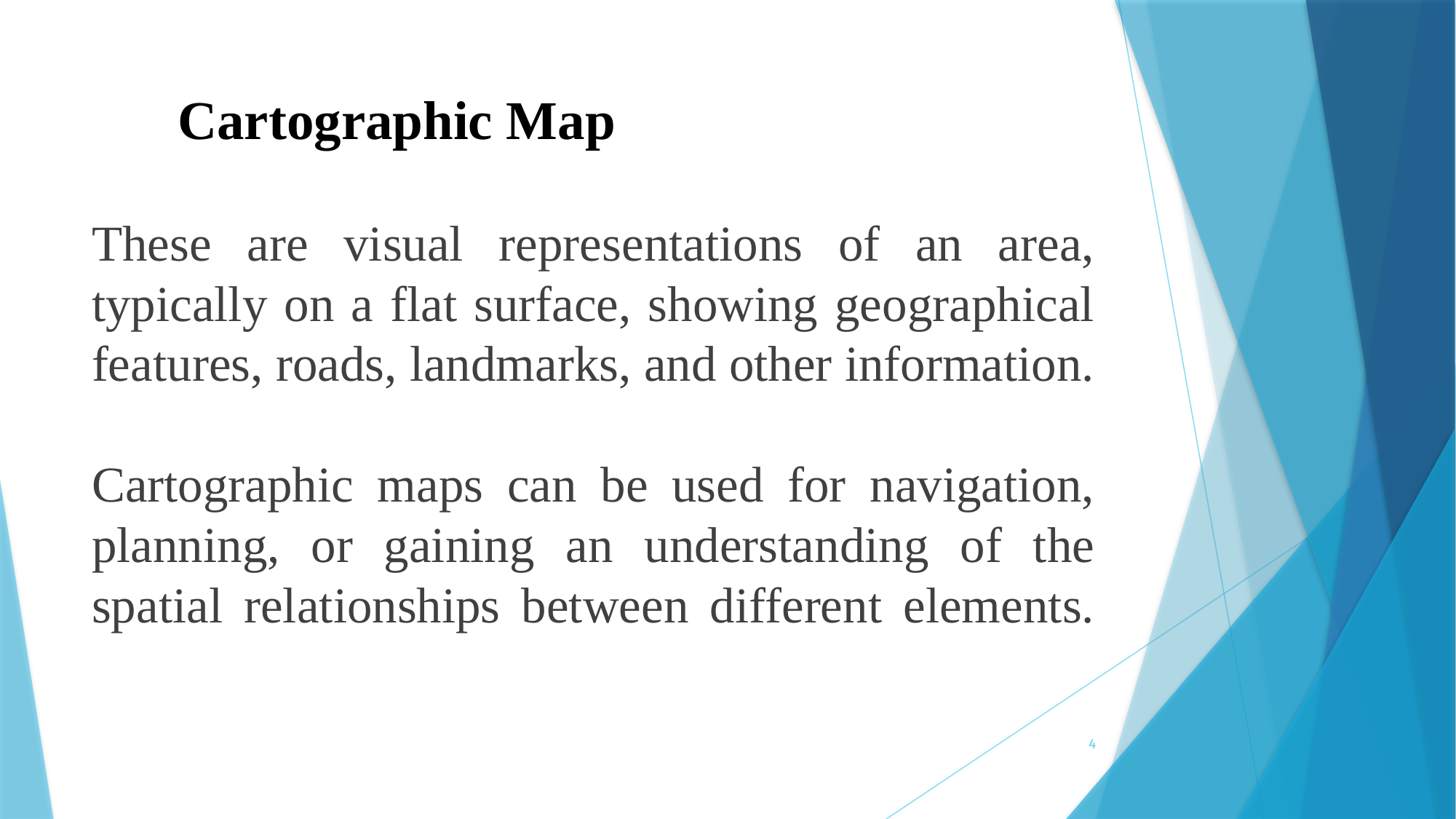

Cartographic Map
# These are visual representations of an area, typically on a flat surface, showing geographical features, roads, landmarks, and other information. Cartographic maps can be used for navigation, planning, or gaining an understanding of the spatial relationships between different elements.
4